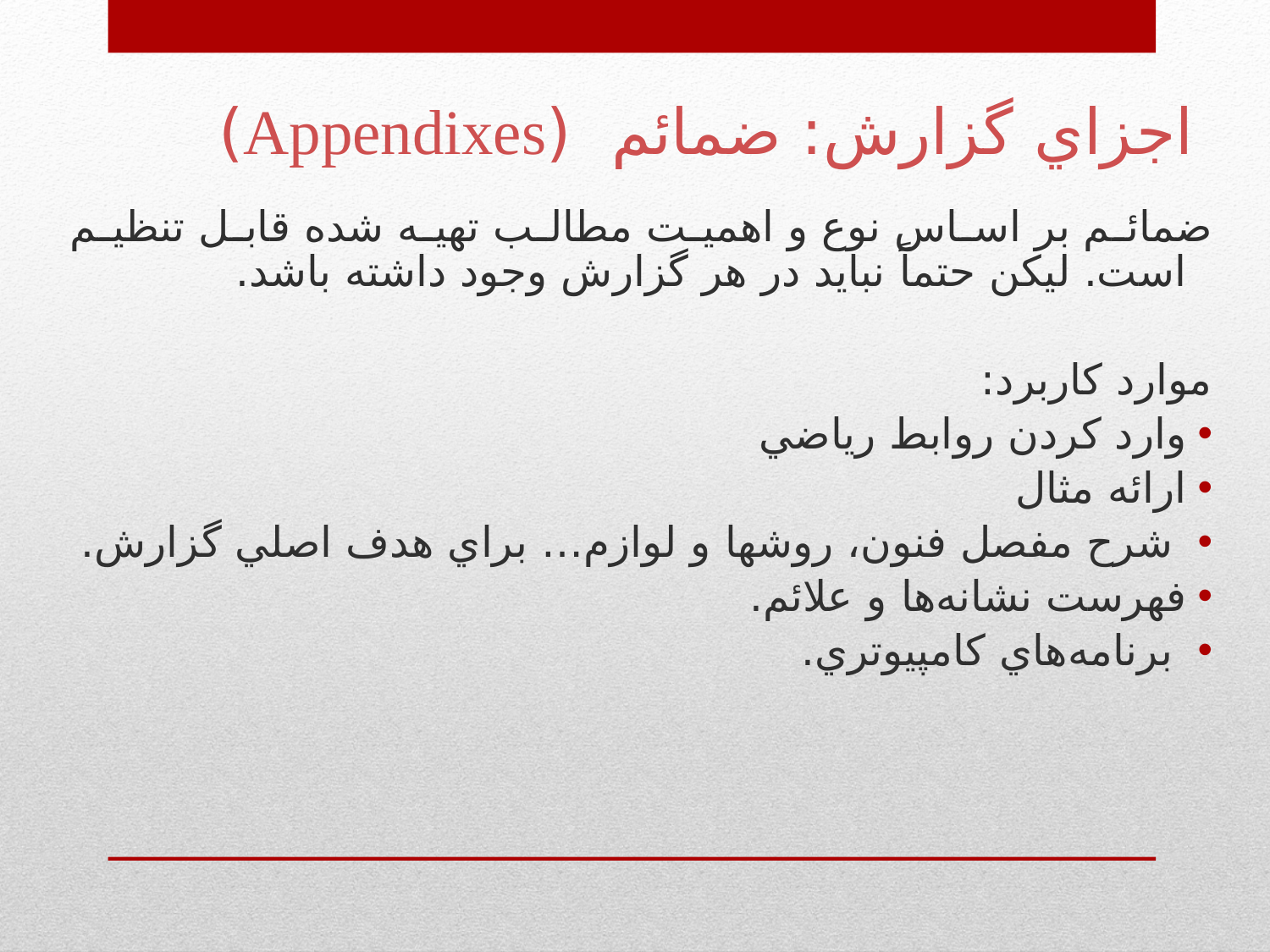

# اجزاي گزارش: ضمائم  (Appendixes)
ضمائم بر اساس نوع و اهميت مطالب تهيه شده قابل تنظيم است. ليكن حتماً نبايد در هر گزارش وجود داشته باشد.

موارد كاربرد:
وارد كردن روابط رياضي
ارائه مثال
 شرح مفصل فنون، روشها و لوازم… براي هدف اصلي گزارش.
فهرست نشانه‌ها و علائم.
 برنامه‌هاي كامپيوتري.